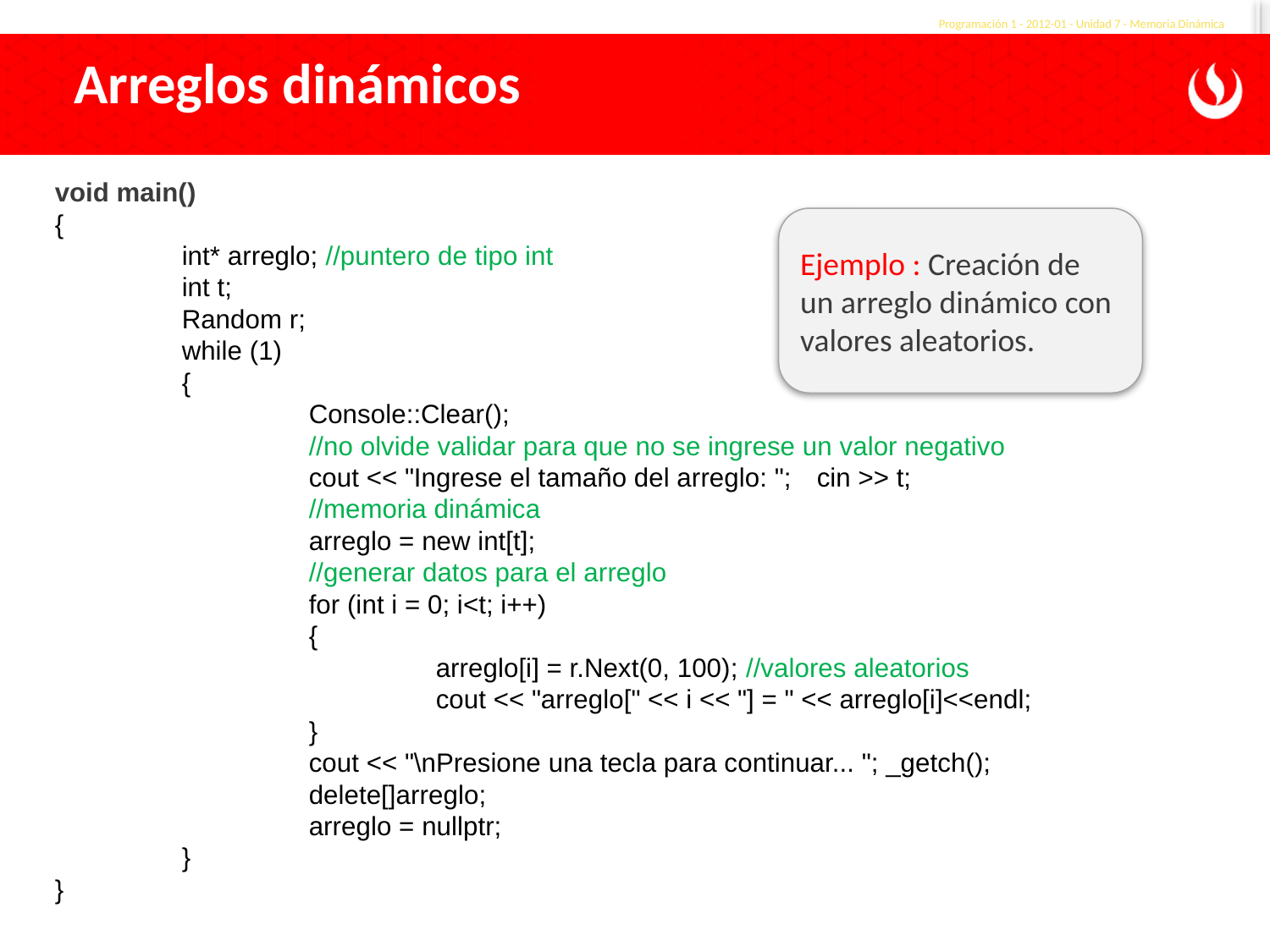

Programación 1 - 2012-01 - Unidad 7 - Memoria Dinámica
Arreglos dinámicos
void main()
{
	int* arreglo; //puntero de tipo int
	int t;
	Random r;
	while (1)
	{
		Console::Clear();
		//no olvide validar para que no se ingrese un valor negativo
		cout << "Ingrese el tamaño del arreglo: ";   	cin >> t;
		//memoria dinámica
		arreglo = new int[t];
		//generar datos para el arreglo
		for (int i = 0; i<t; i++)
		{
			arreglo[i] = r.Next(0, 100); //valores aleatorios
			cout << "arreglo[" << i << "] = " << arreglo[i]<<endl;
		}
		cout << "\nPresione una tecla para continuar... "; _getch();
		delete[]arreglo;
		arreglo = nullptr;
	}
}
Ejemplo : Creación de un arreglo dinámico con valores aleatorios.